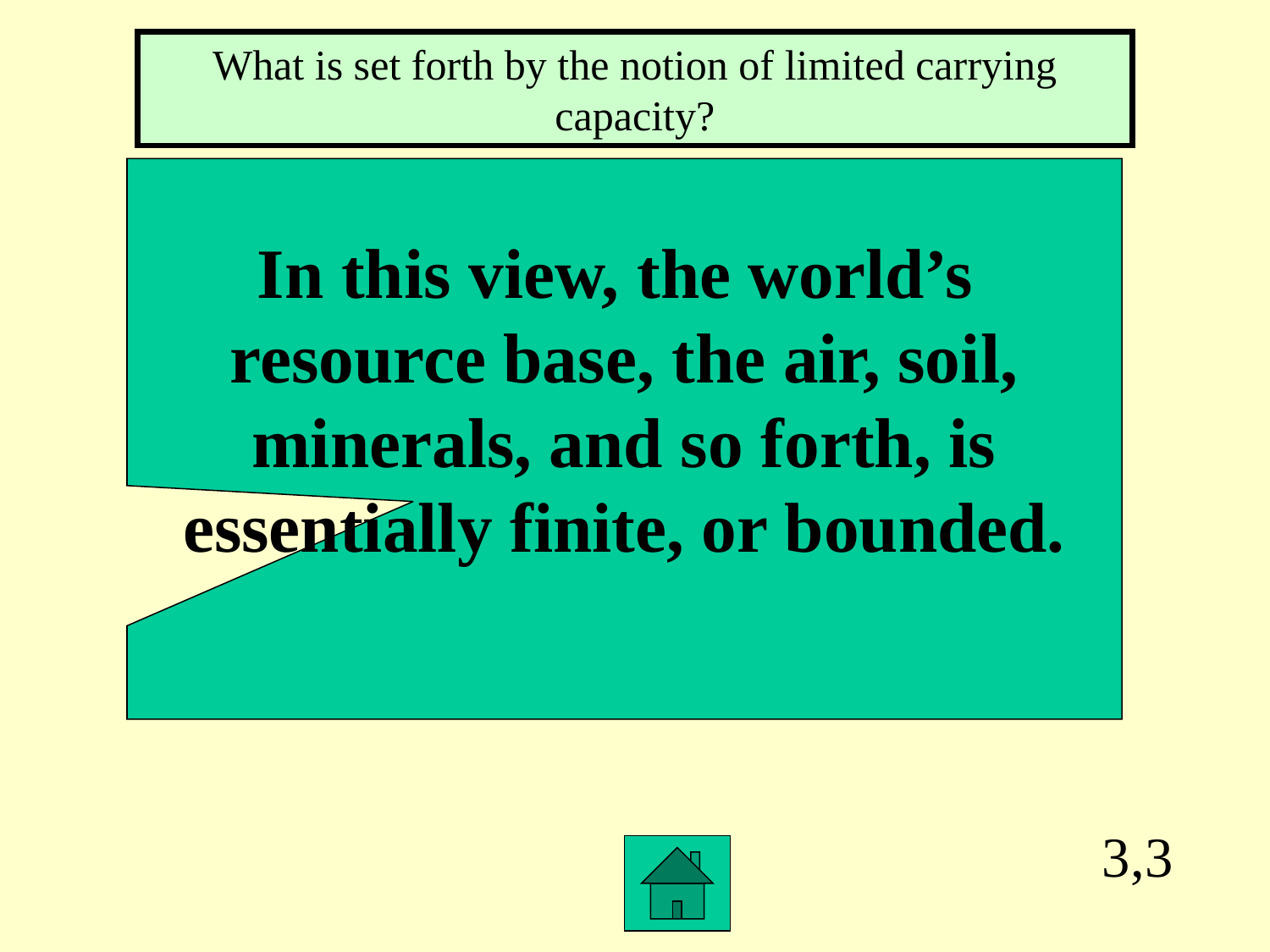

What is set forth by the notion of limited carrying capacity?
In this view, the world’s
resource base, the air, soil,
minerals, and so forth, is
essentially finite, or bounded.

3,3